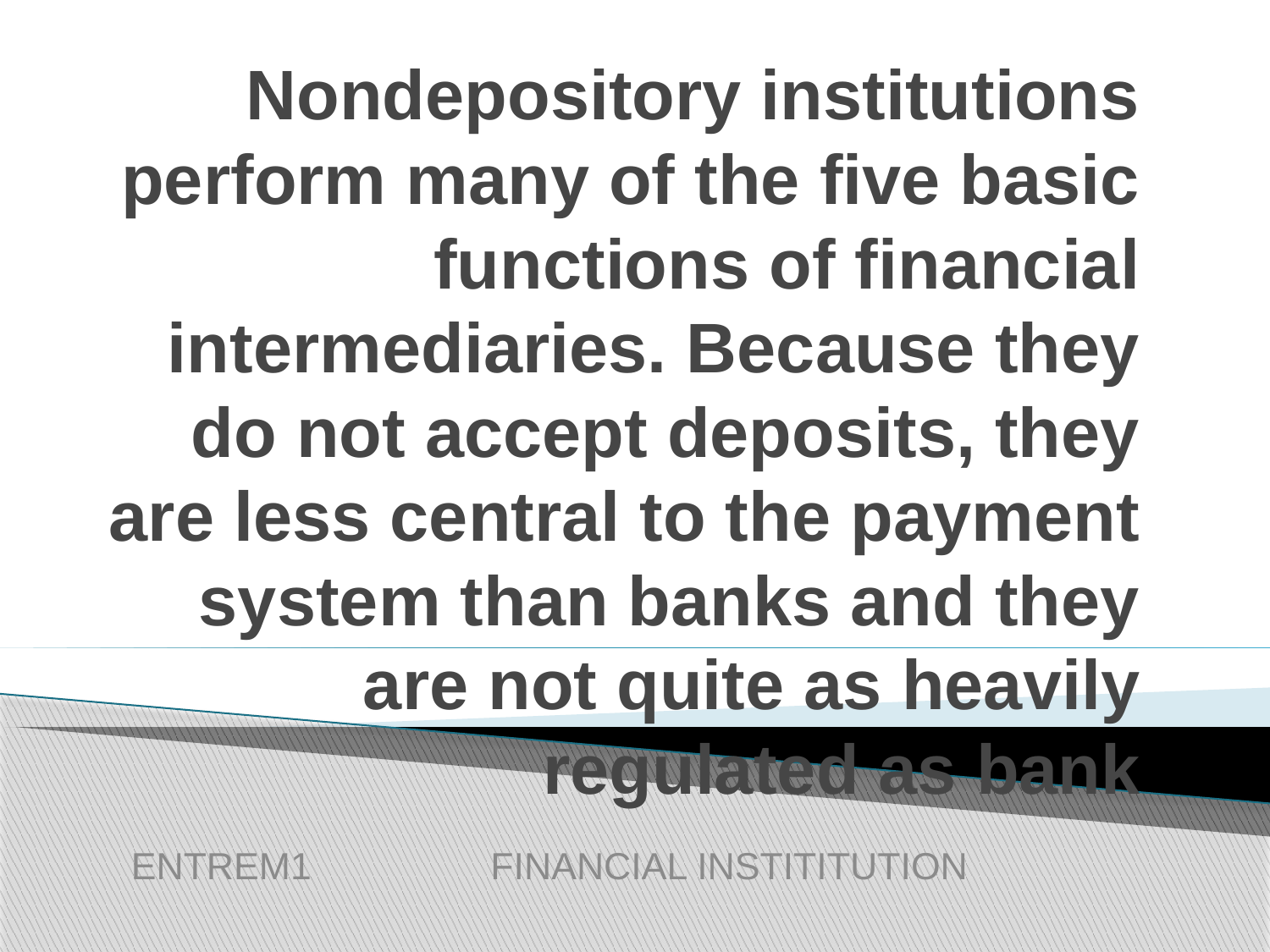

# Nondepository institutions perform many of the five basic functions of financial intermediaries. Because they do not accept deposits, they are less central to the payment system than banks and they are not quite as heavily regulated as bank

ENTREM1                 FINANCIAL INSTITITUTION